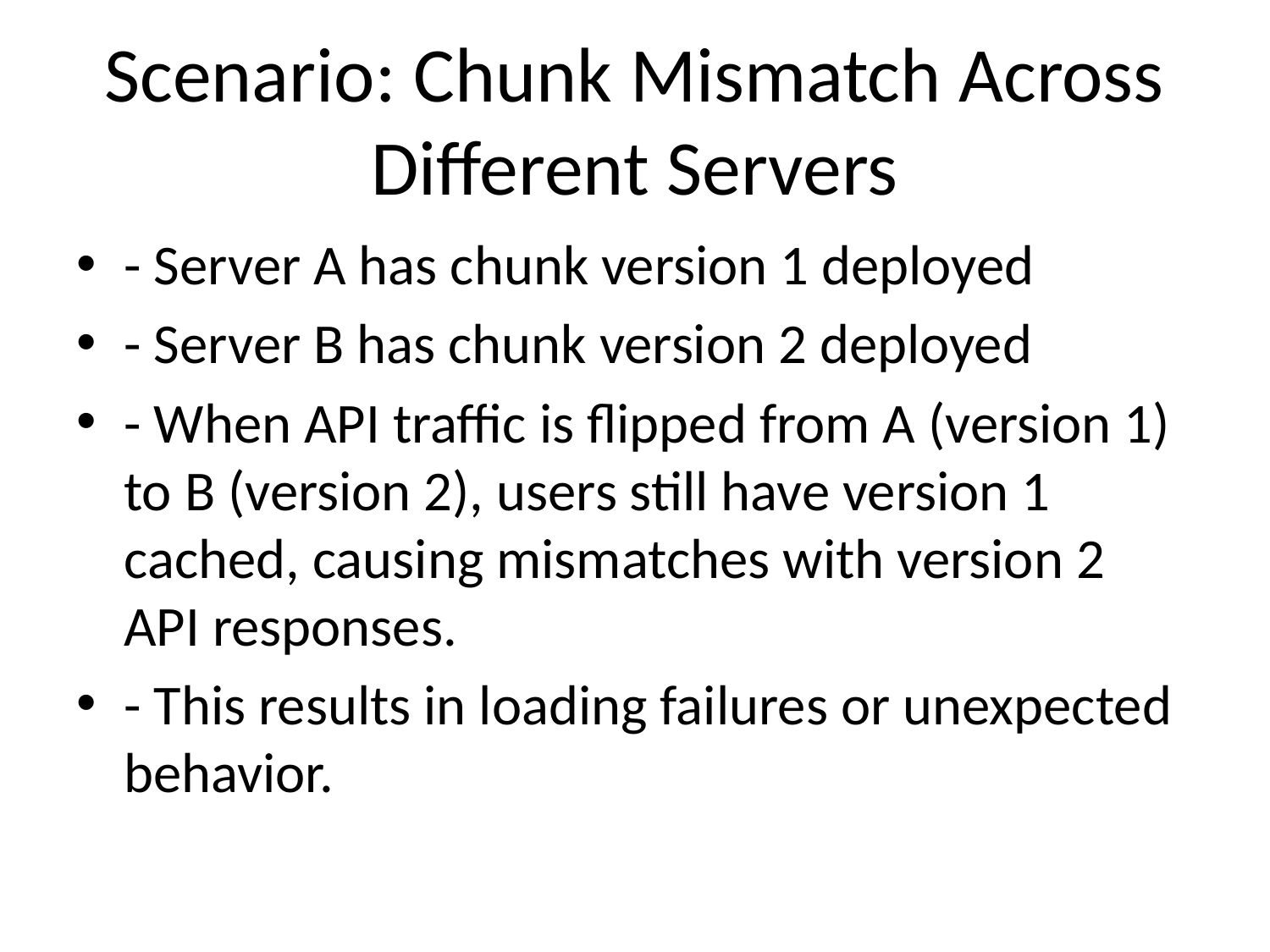

# Scenario: Chunk Mismatch Across Different Servers
- Server A has chunk version 1 deployed
- Server B has chunk version 2 deployed
- When API traffic is flipped from A (version 1) to B (version 2), users still have version 1 cached, causing mismatches with version 2 API responses.
- This results in loading failures or unexpected behavior.